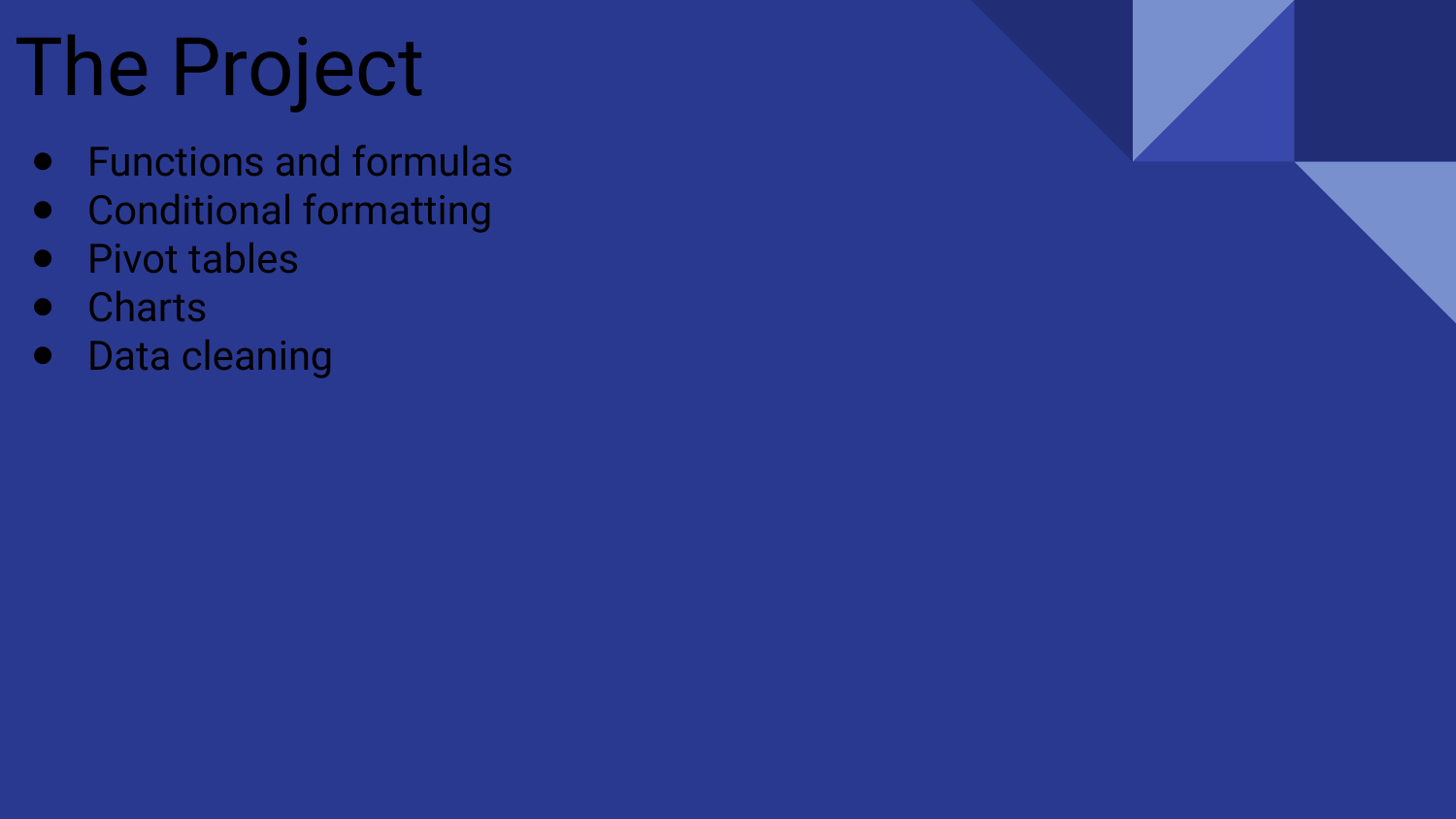

The Project
Functions and formulas
Conditional formatting
Pivot tables
Charts
Data cleaning